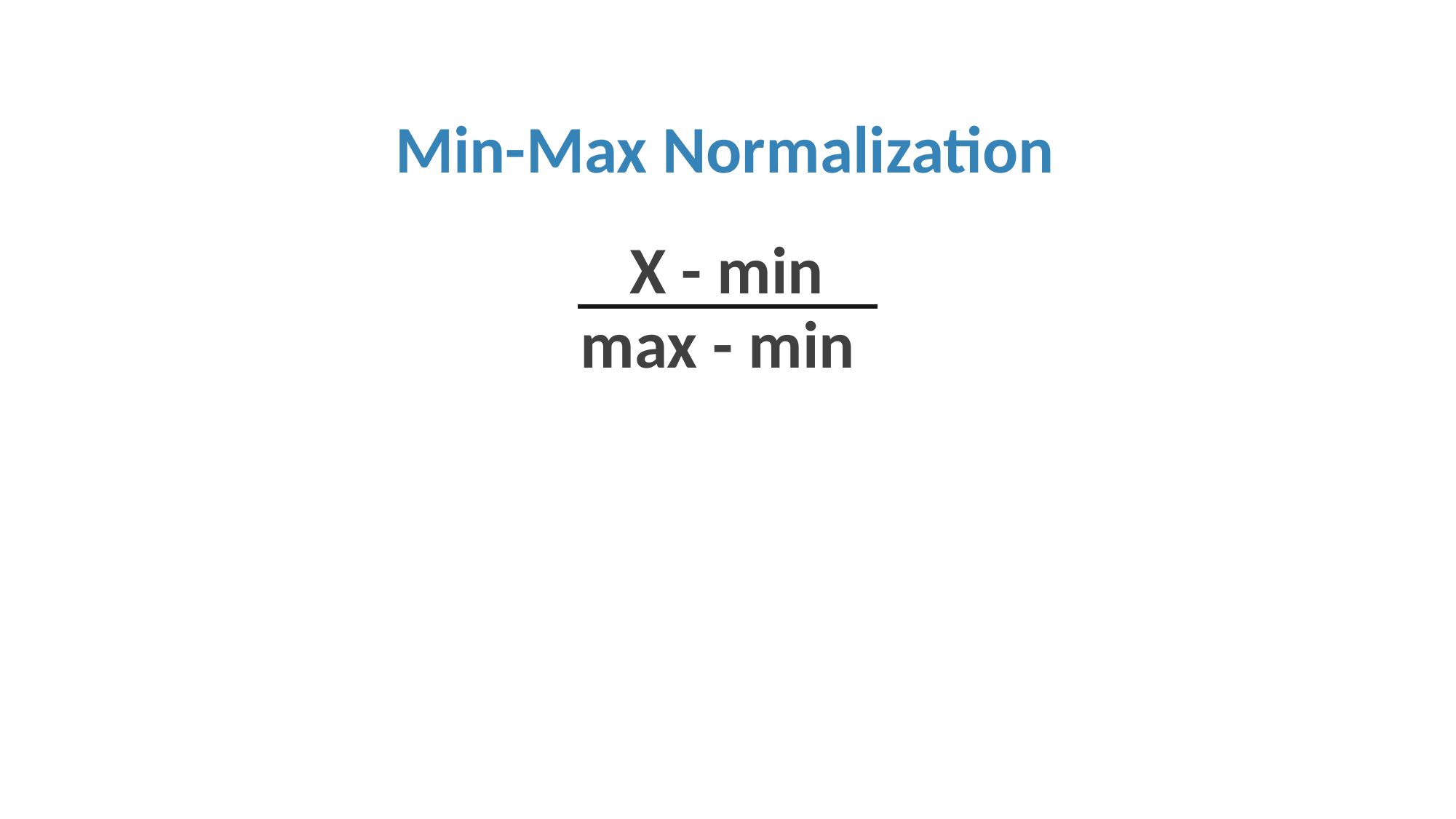

Min-Max Normalization
X - min
max - min